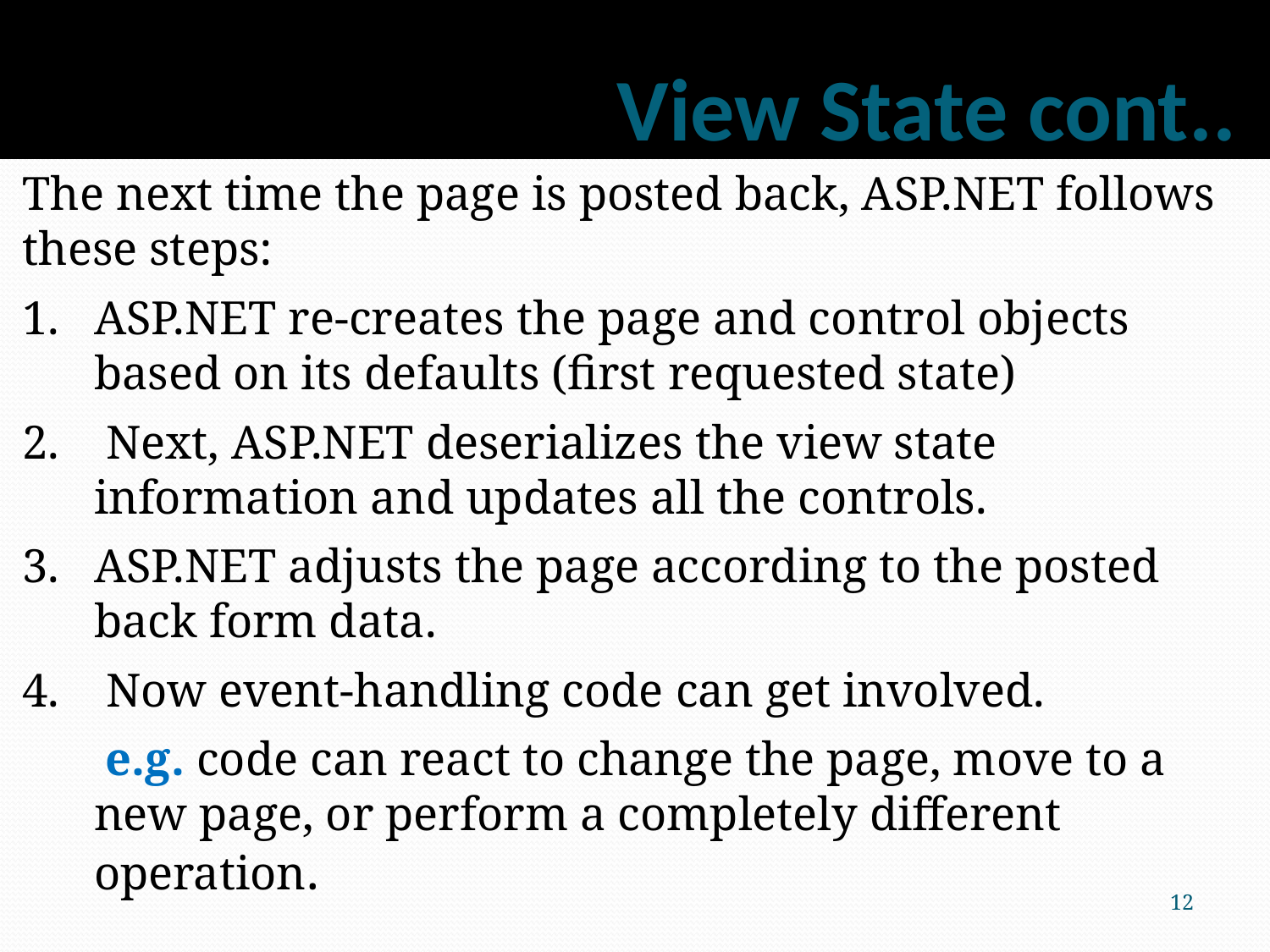

# View State cont..
The next time the page is posted back, ASP.NET follows these steps:
ASP.NET re-creates the page and control objects based on its defaults (first requested state)
 Next, ASP.NET deserializes the view state information and updates all the controls.
ASP.NET adjusts the page according to the posted back form data.
 Now event-handling code can get involved.
       e.g. code can react to change the page, move to a new page, or perform a completely different operation.

12